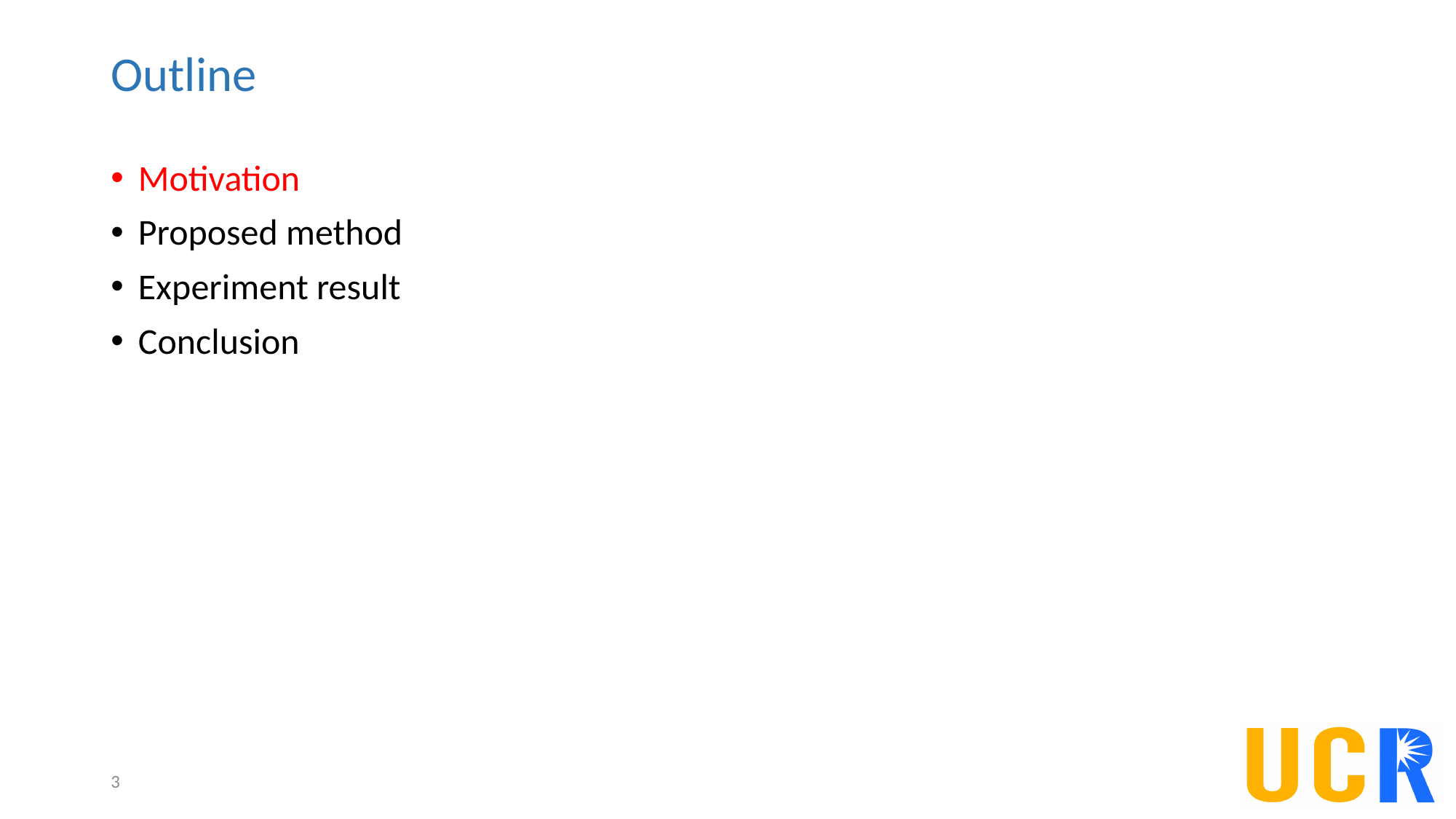

# Outline
Motivation
Proposed method
Experiment result
Conclusion
3